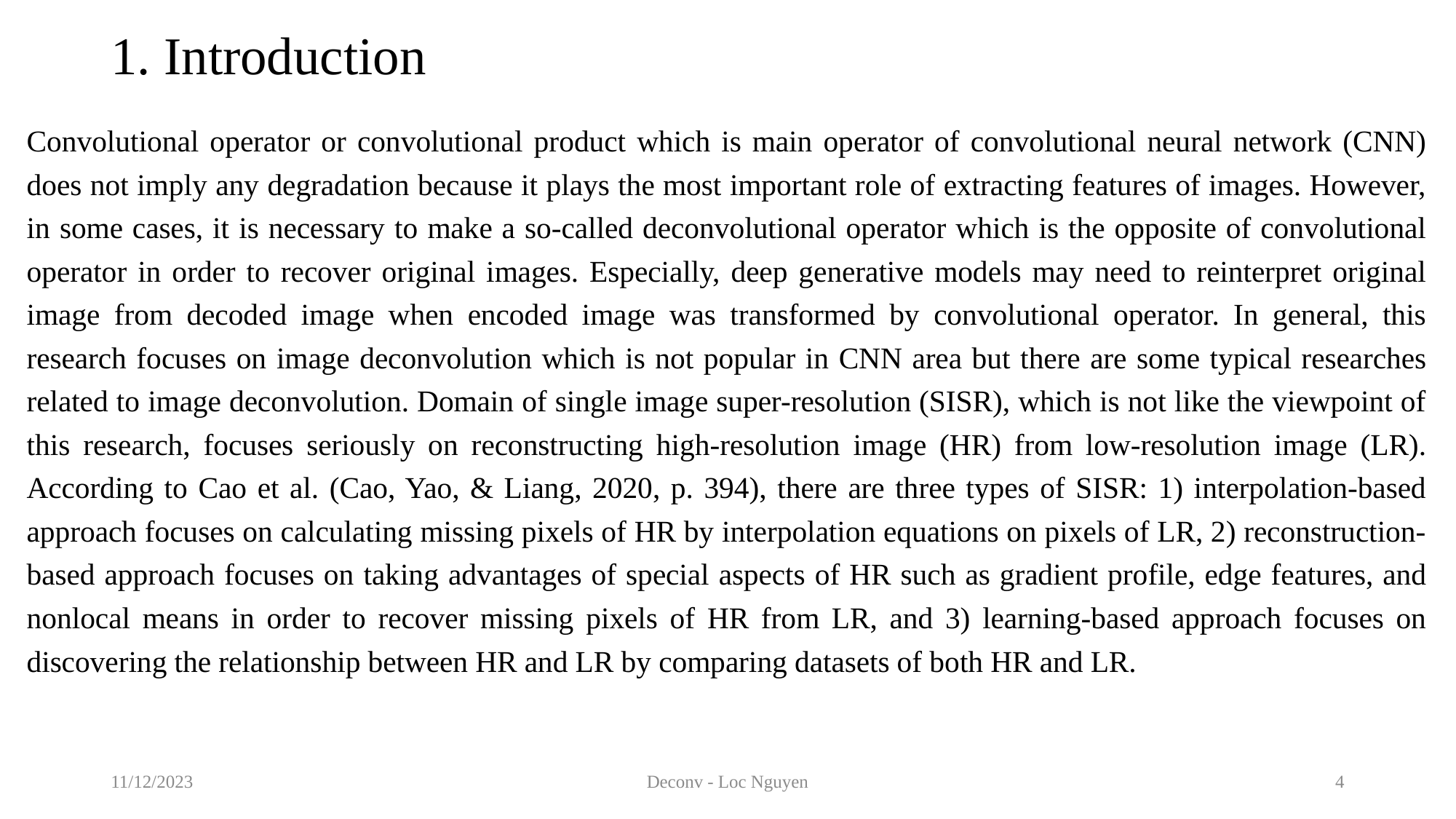

# 1. Introduction
Convolutional operator or convolutional product which is main operator of convolutional neural network (CNN) does not imply any degradation because it plays the most important role of extracting features of images. However, in some cases, it is necessary to make a so-called deconvolutional operator which is the opposite of convolutional operator in order to recover original images. Especially, deep generative models may need to reinterpret original image from decoded image when encoded image was transformed by convolutional operator. In general, this research focuses on image deconvolution which is not popular in CNN area but there are some typical researches related to image deconvolution. Domain of single image super-resolution (SISR), which is not like the viewpoint of this research, focuses seriously on reconstructing high-resolution image (HR) from low-resolution image (LR). According to Cao et al. (Cao, Yao, & Liang, 2020, p. 394), there are three types of SISR: 1) interpolation-based approach focuses on calculating missing pixels of HR by interpolation equations on pixels of LR, 2) reconstruction-based approach focuses on taking advantages of special aspects of HR such as gradient profile, edge features, and nonlocal means in order to recover missing pixels of HR from LR, and 3) learning-based approach focuses on discovering the relationship between HR and LR by comparing datasets of both HR and LR.
11/12/2023
Deconv - Loc Nguyen
4